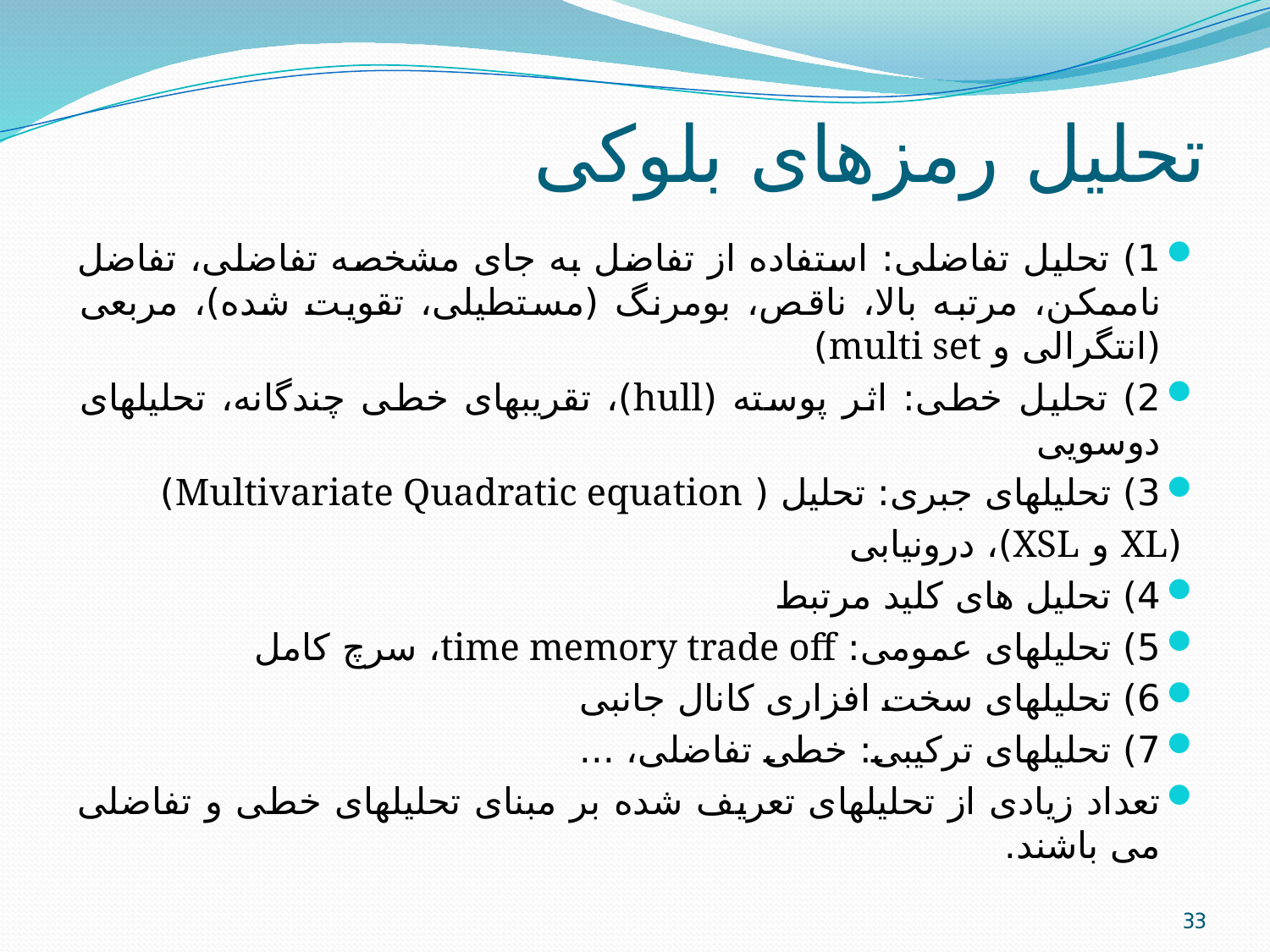

# تحلیل رمزهای بلوکی
1) تحلیل تفاضلی: استفاده از تفاضل به جای مشخصه تفاضلی، تفاضل ناممکن، مرتبه بالا، ناقص، بومرنگ (مستطیلی، تقویت شده)، مربعی (انتگرالی و multi set)
2) تحلیل خطی: اثر پوسته (hull)، تقریبهای خطی چندگانه، تحلیلهای دوسویی
3) تحلیلهای جبری: تحلیل ( Multivariate Quadratic equation)
 (XL و XSL)، درونیابی
4) تحلیل های کلید مرتبط
5) تحلیلهای عمومی: time memory trade off، سرچ کامل
6) تحلیلهای سخت افزاری کانال جانبی
7) تحلیلهای ترکیبی: خطی تفاضلی، ...
تعداد زیادی از تحلیلهای تعریف شده بر مبنای تحلیلهای خطی و تفاضلی می باشند.

33